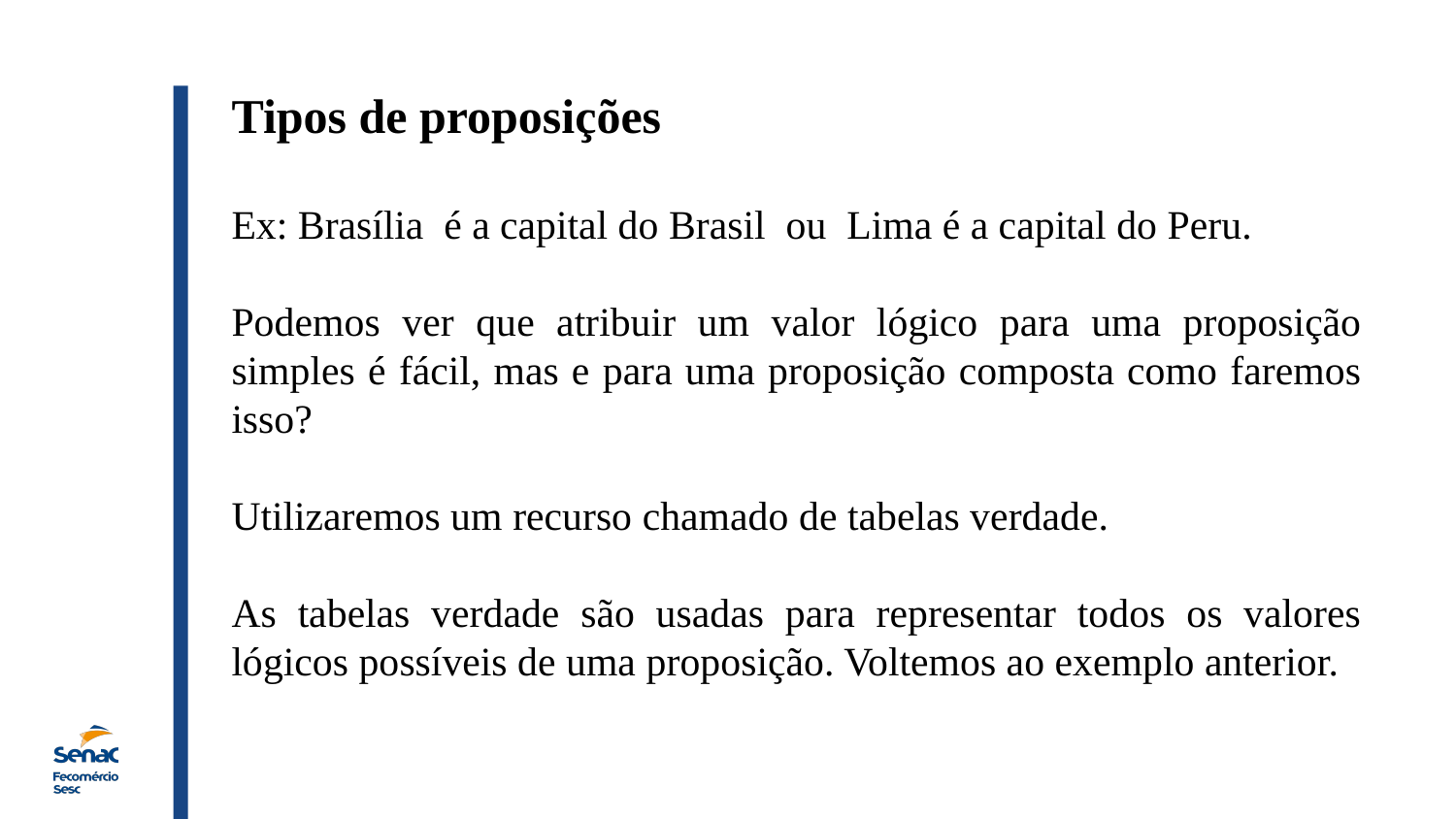

Tipos de proposições
Ex: Brasília  é a capital do Brasil  ou  Lima é a capital do Peru.

Podemos ver que atribuir um valor lógico para uma proposição simples é fácil, mas e para uma proposição composta como faremos isso?

Utilizaremos um recurso chamado de tabelas verdade.

As tabelas verdade são usadas para representar todos os valores lógicos possíveis de uma proposição. Voltemos ao exemplo anterior.